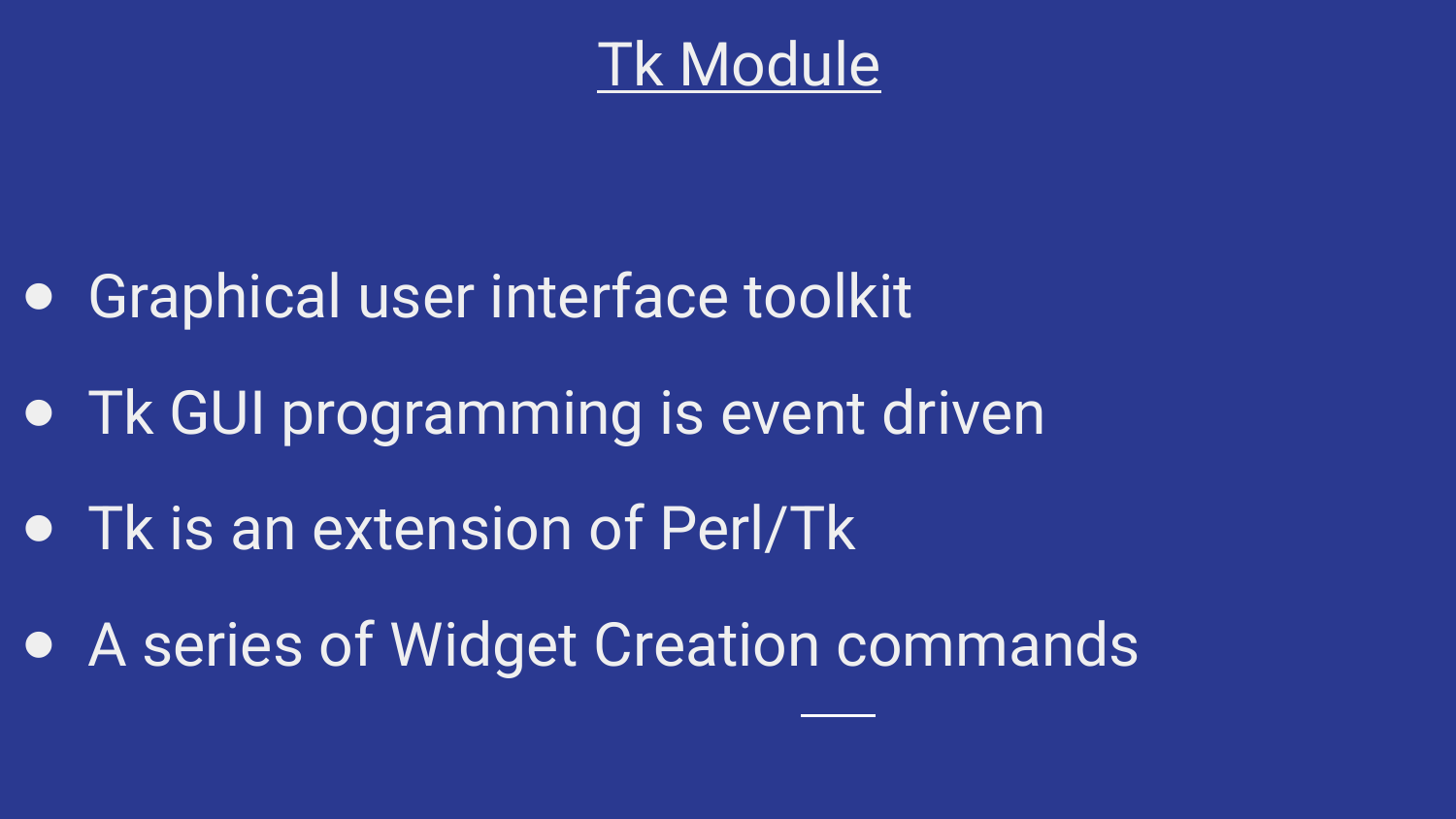

Tk Module

Graphical user interface toolkit
Tk GUI programming is event driven
Tk is an extension of Perl/Tk
A series of Widget Creation commands